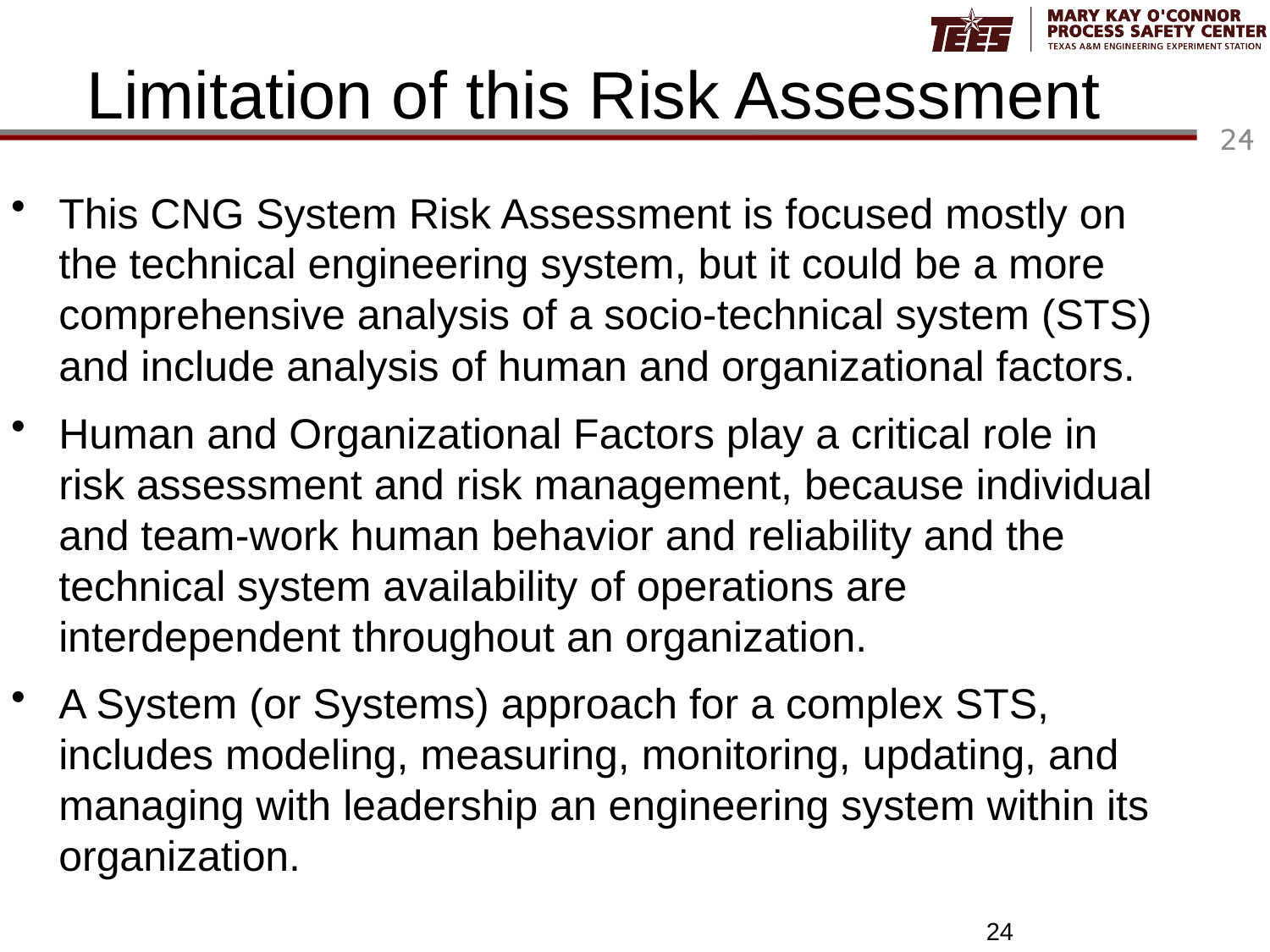

# Limitation of this Risk Assessment
This CNG System Risk Assessment is focused mostly on the technical engineering system, but it could be a more comprehensive analysis of a socio-technical system (STS) and include analysis of human and organizational factors.
Human and Organizational Factors play a critical role in risk assessment and risk management, because individual and team-work human behavior and reliability and the technical system availability of operations are interdependent throughout an organization.
A System (or Systems) approach for a complex STS, includes modeling, measuring, monitoring, updating, and managing with leadership an engineering system within its organization.

24